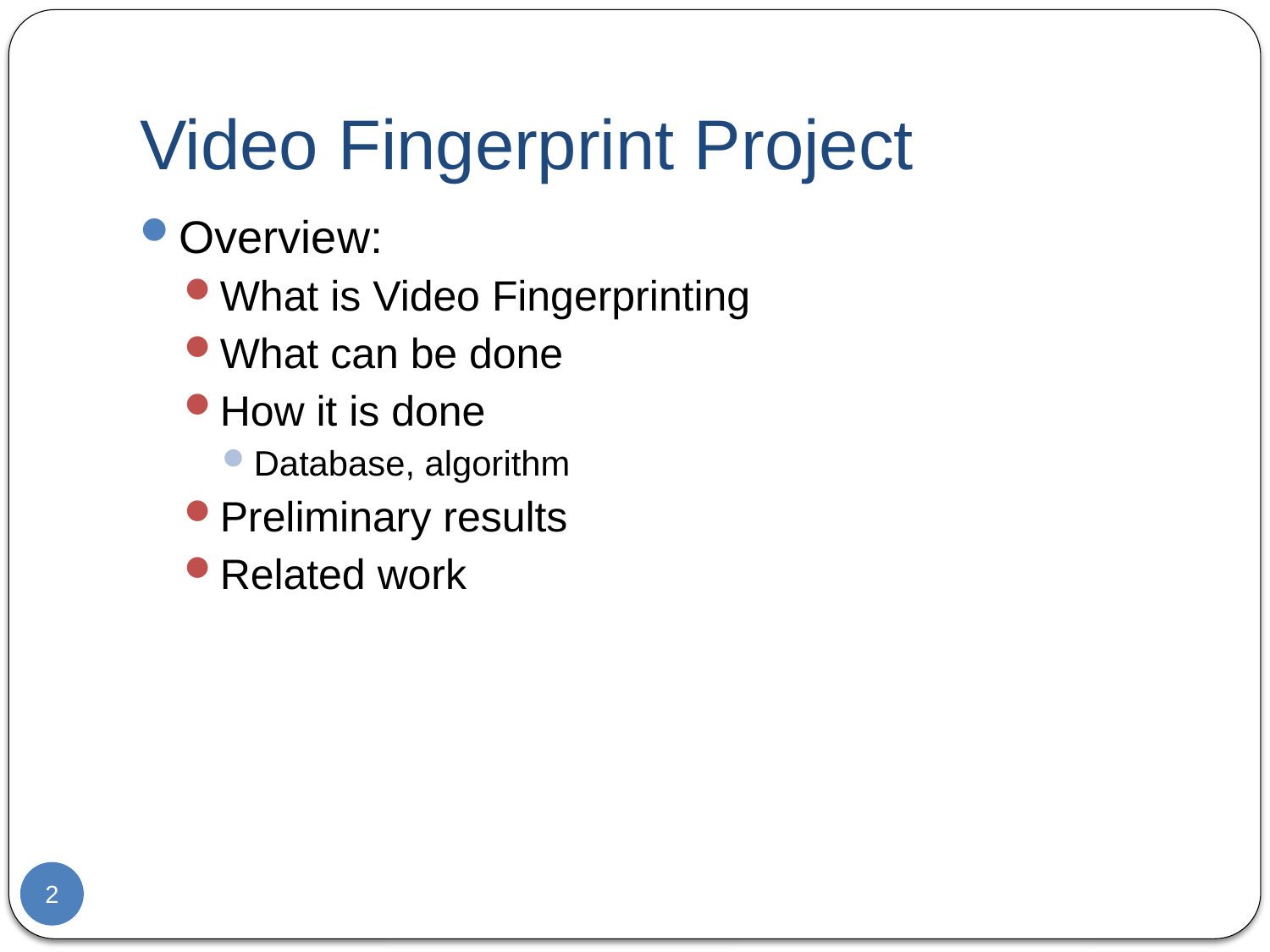

# Video Fingerprint Project
Overview:
What is Video Fingerprinting
What can be done
How it is done
Database, algorithm
Preliminary results
Related work
2